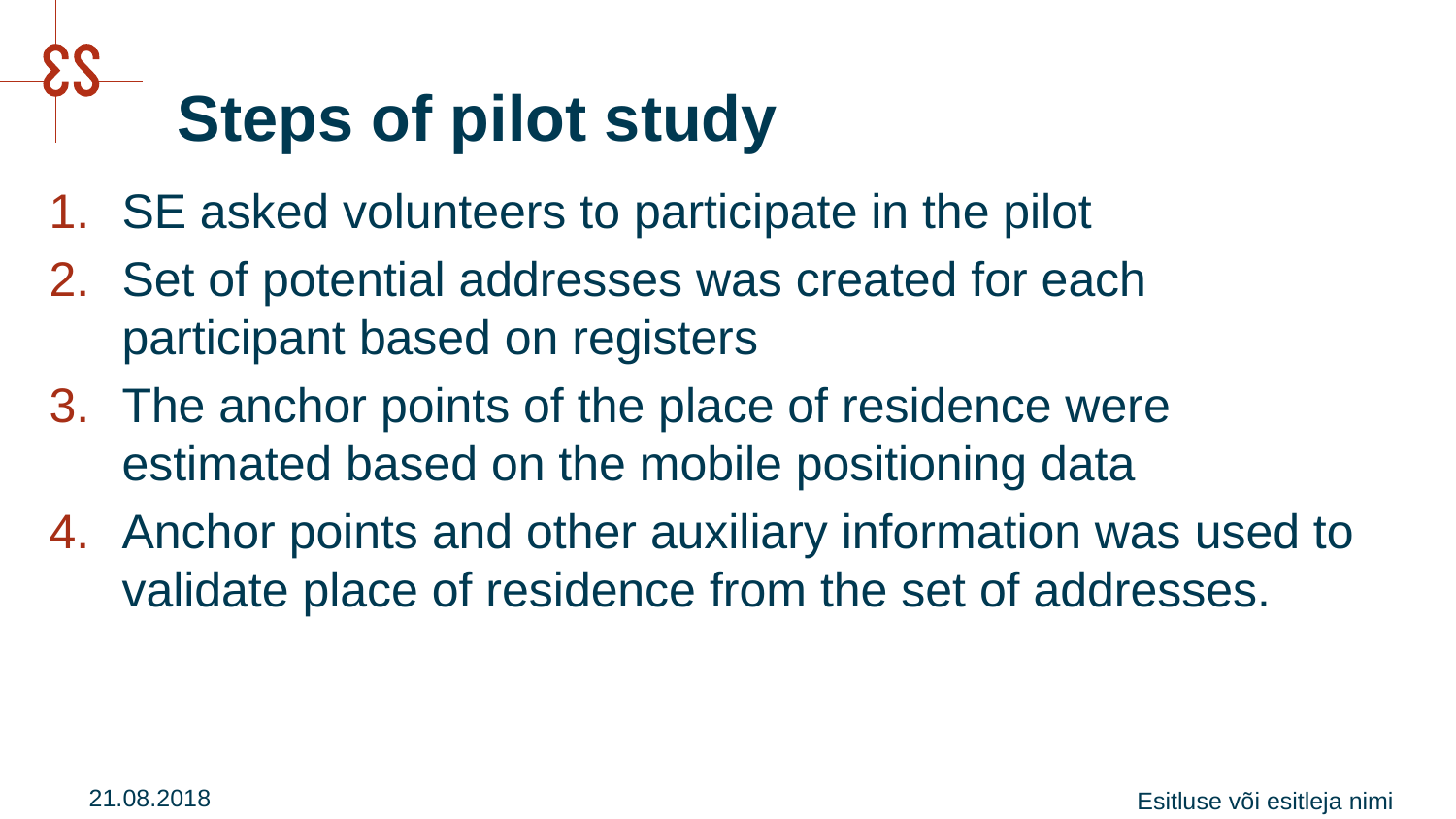

# Steps of pilot study
SE asked volunteers to participate in the pilot
Set of potential addresses was created for each participant based on registers
The anchor points of the place of residence were estimated based on the mobile positioning data
Anchor points and other auxiliary information was used to validate place of residence from the set of addresses.
21.08.2018
Esitluse või esitleja nimi